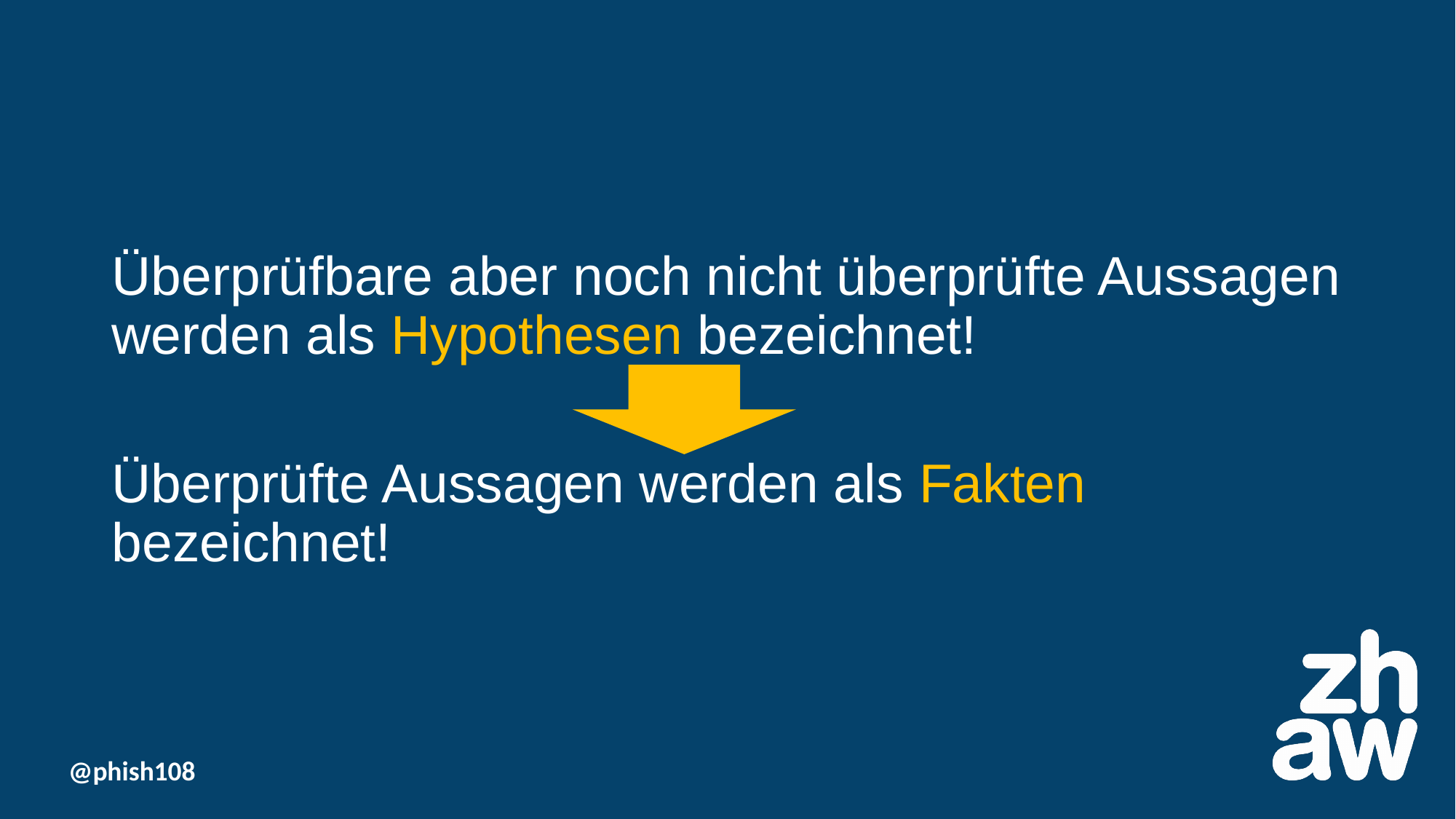

Überprüfbare aber noch nicht überprüfte Aussagen werden als Hypothesen bezeichnet!

Überprüfte Aussagen werden als Fakten bezeichnet!